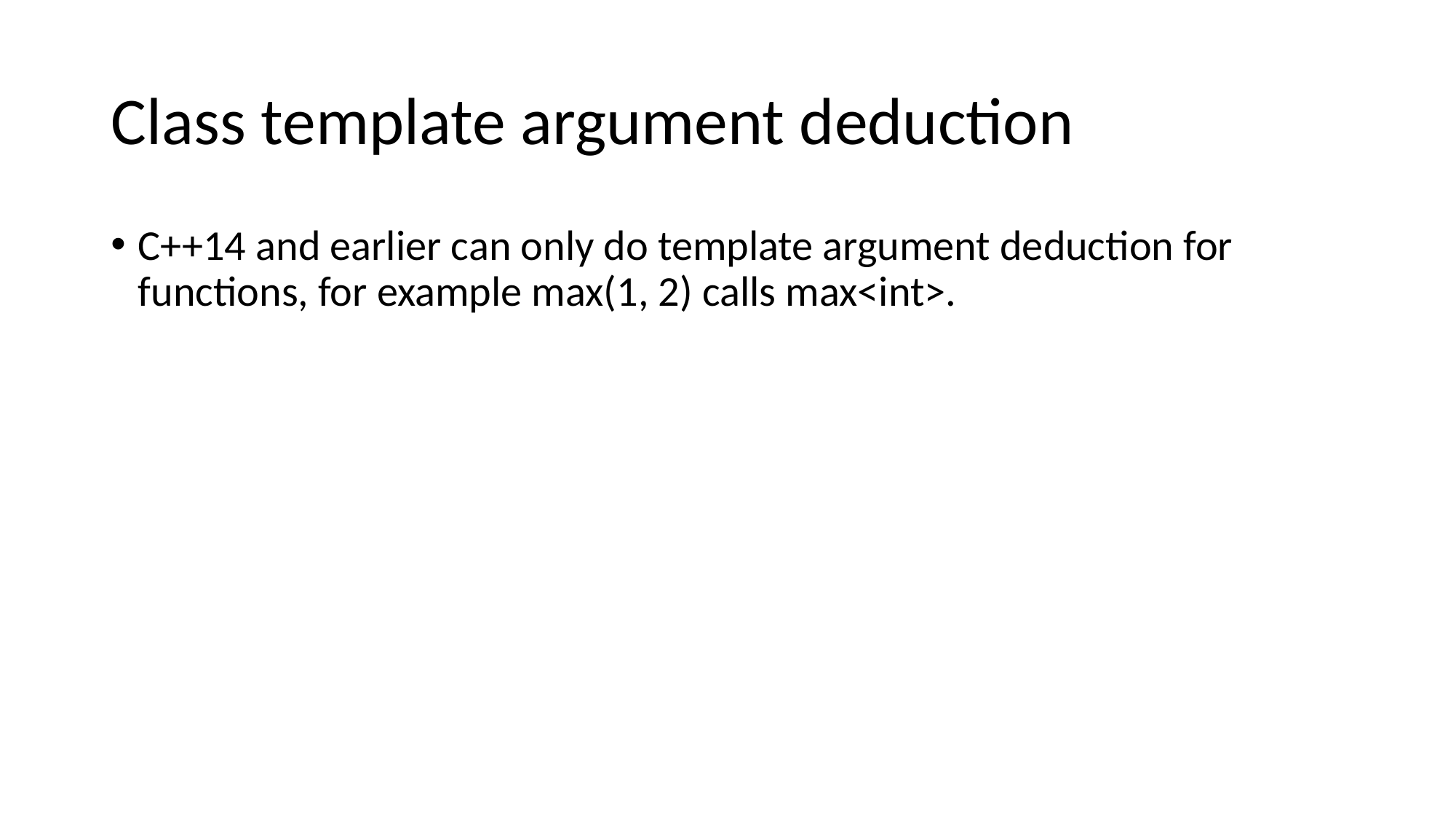

# Class template argument deduction
C++14 and earlier can only do template argument deduction for functions, for example max(1, 2) calls max<int>.